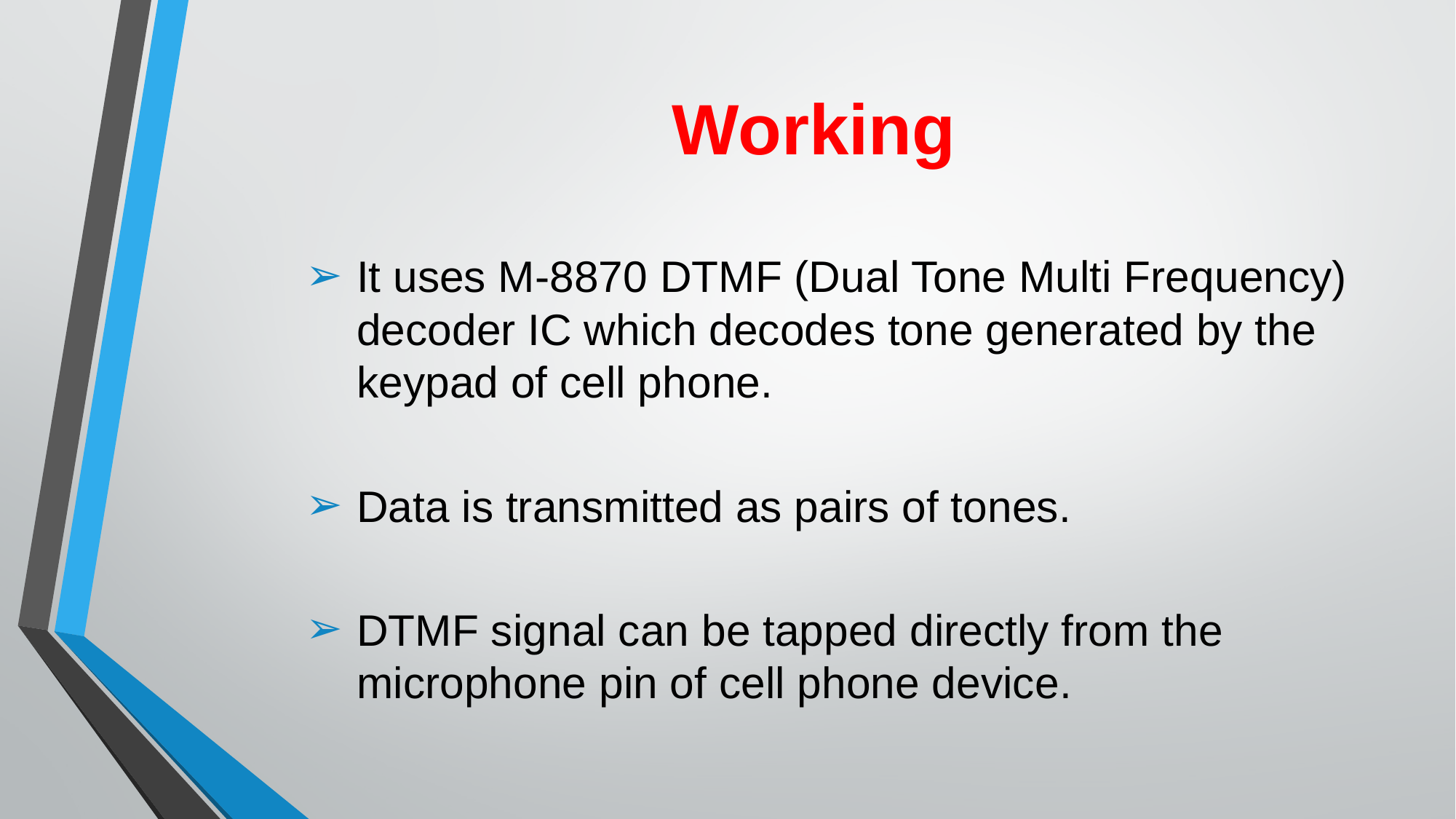

# Working
It uses M-8870 DTMF (Dual Tone Multi Frequency) decoder IC which decodes tone generated by the keypad of cell phone.

Data is transmitted as pairs of tones.

DTMF signal can be tapped directly from the microphone pin of cell phone device.